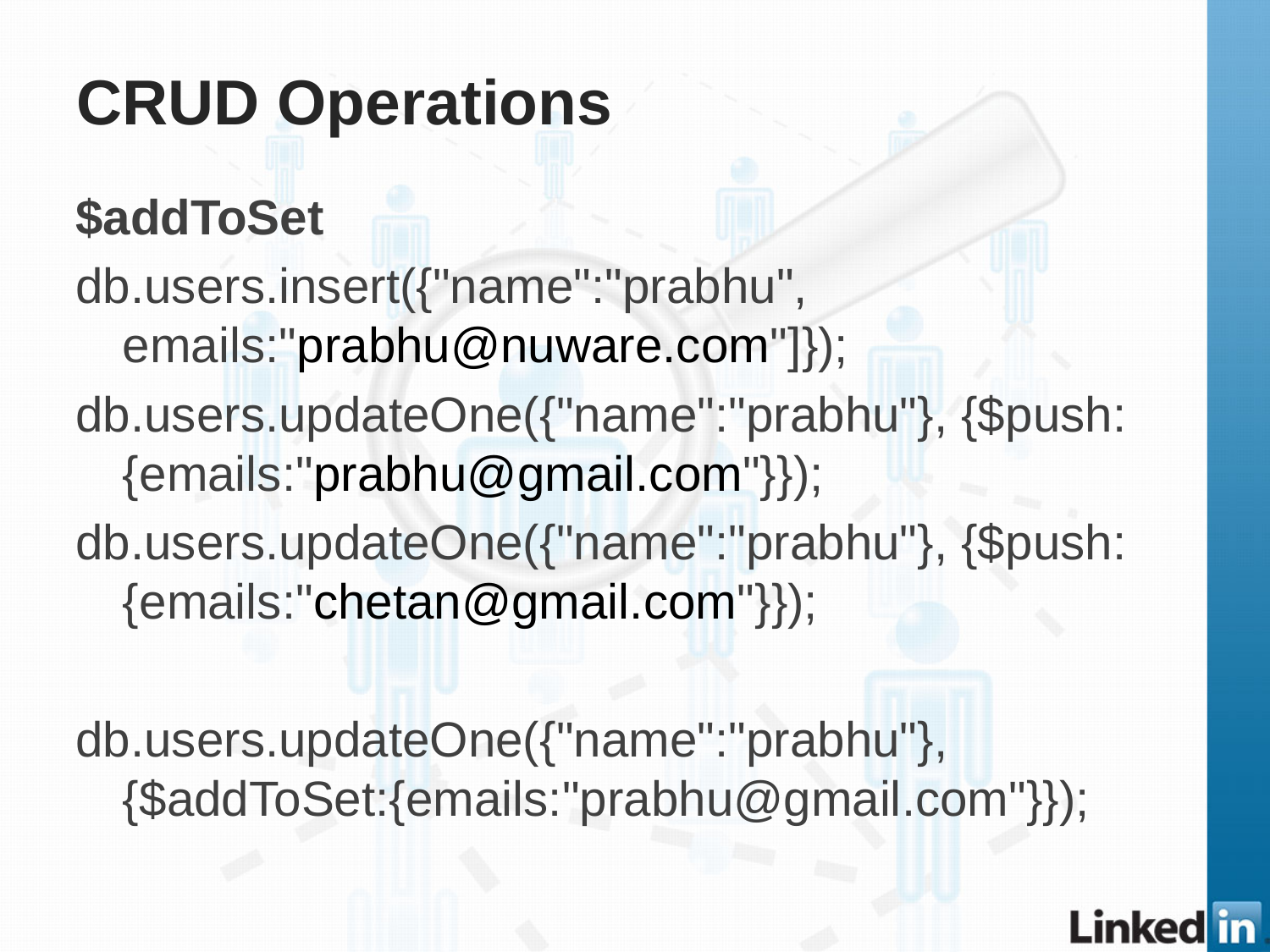

# CRUD Operations
$addToSet
db.users.insert({"name":"prabhu", emails:"prabhu@nuware.com"]});
db.users.updateOne({"name":"prabhu"}, {$push:{emails:"prabhu@gmail.com"}});
db.users.updateOne({"name":"prabhu"}, {$push:{emails:"chetan@gmail.com"}});

db.users.updateOne({"name":"prabhu"}, {$addToSet:{emails:"prabhu@gmail.com"}});